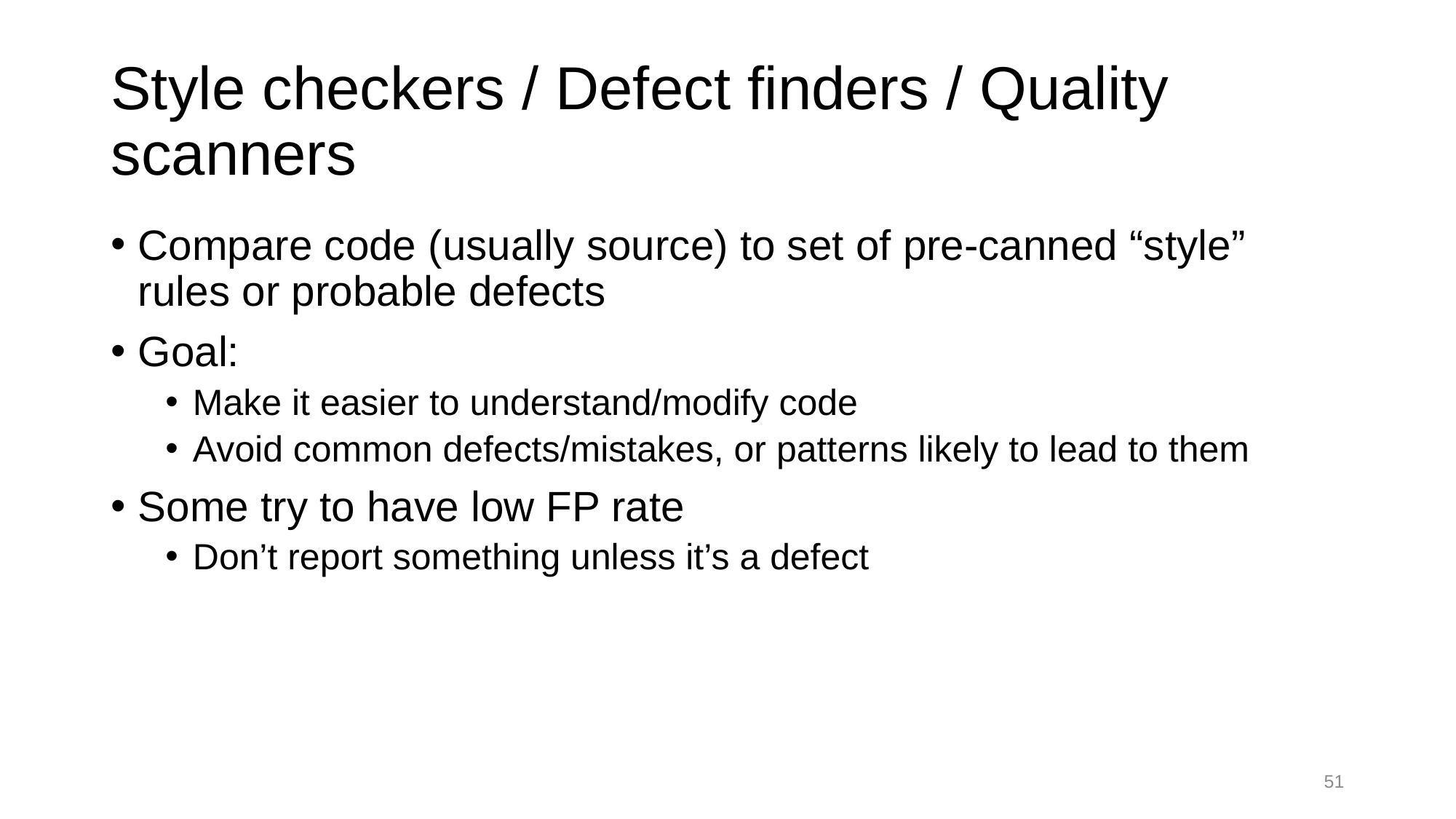

# Style checkers / Defect finders / Quality scanners
Compare code (usually source) to set of pre-canned “style” rules or probable defects
Goal:
Make it easier to understand/modify code
Avoid common defects/mistakes, or patterns likely to lead to them
Some try to have low FP rate
Don’t report something unless it’s a defect
51